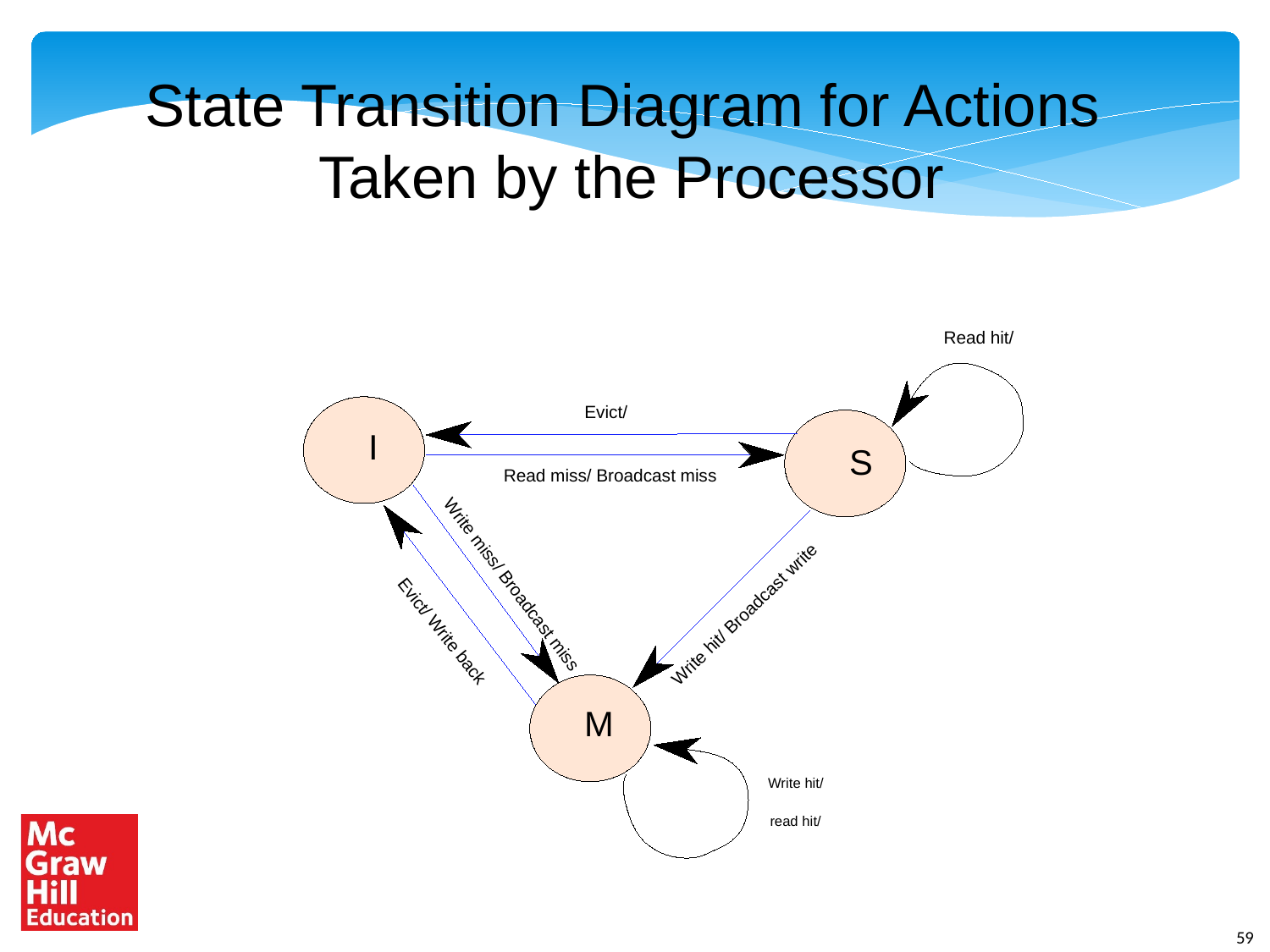

State Transition Diagram for Actions
Taken by the Processor

Read hit/

Evict/

I

S

Read miss/ Broadcast miss

Write miss/ Broadcast miss
Write hit/ Broadcast write
Evict/ Write back

M

Write hit/
read hit/